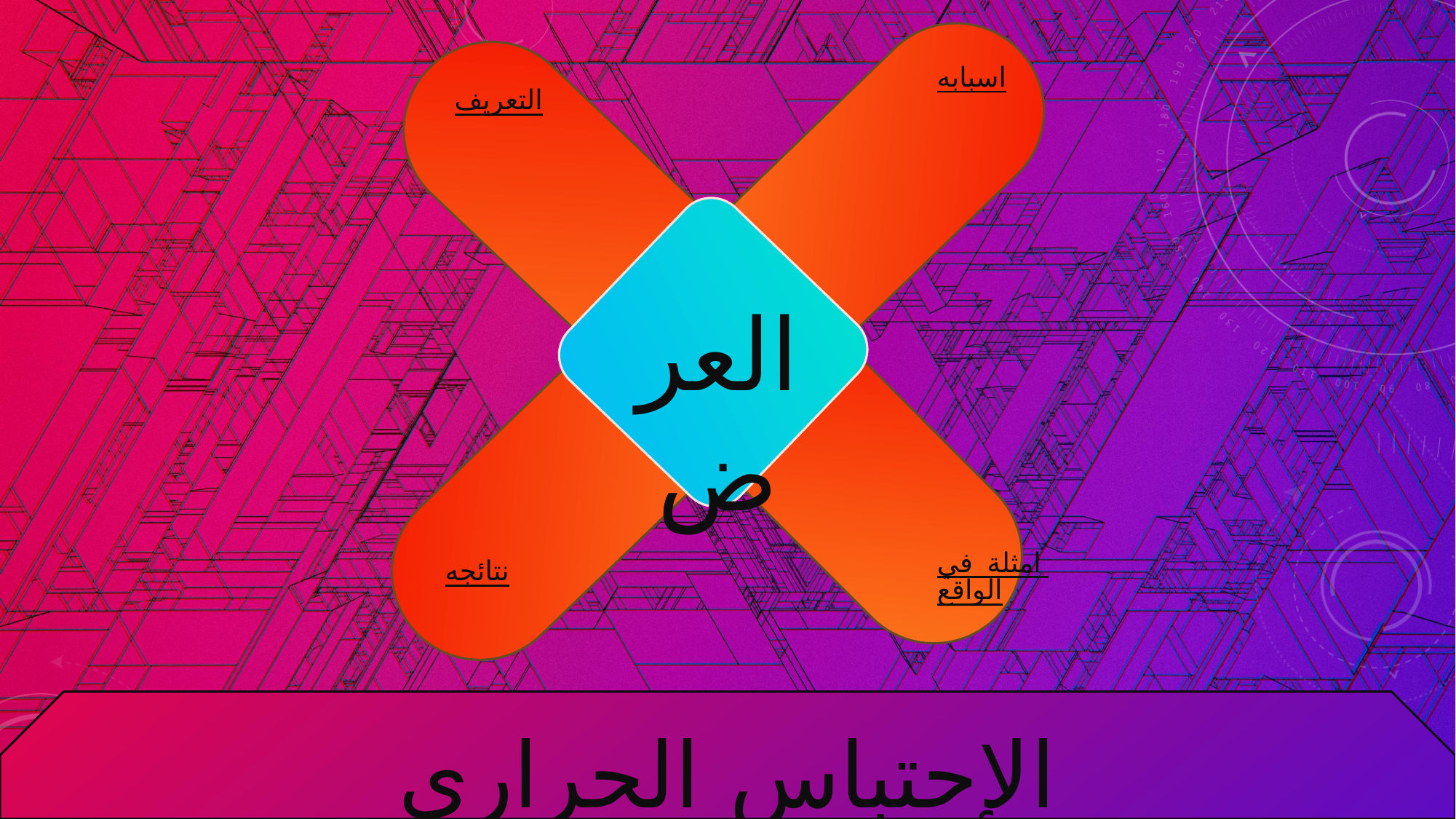

اسبابه
التعريف

العرض

امثلة في الواقع
نتائجه
الإحتباس الحراري